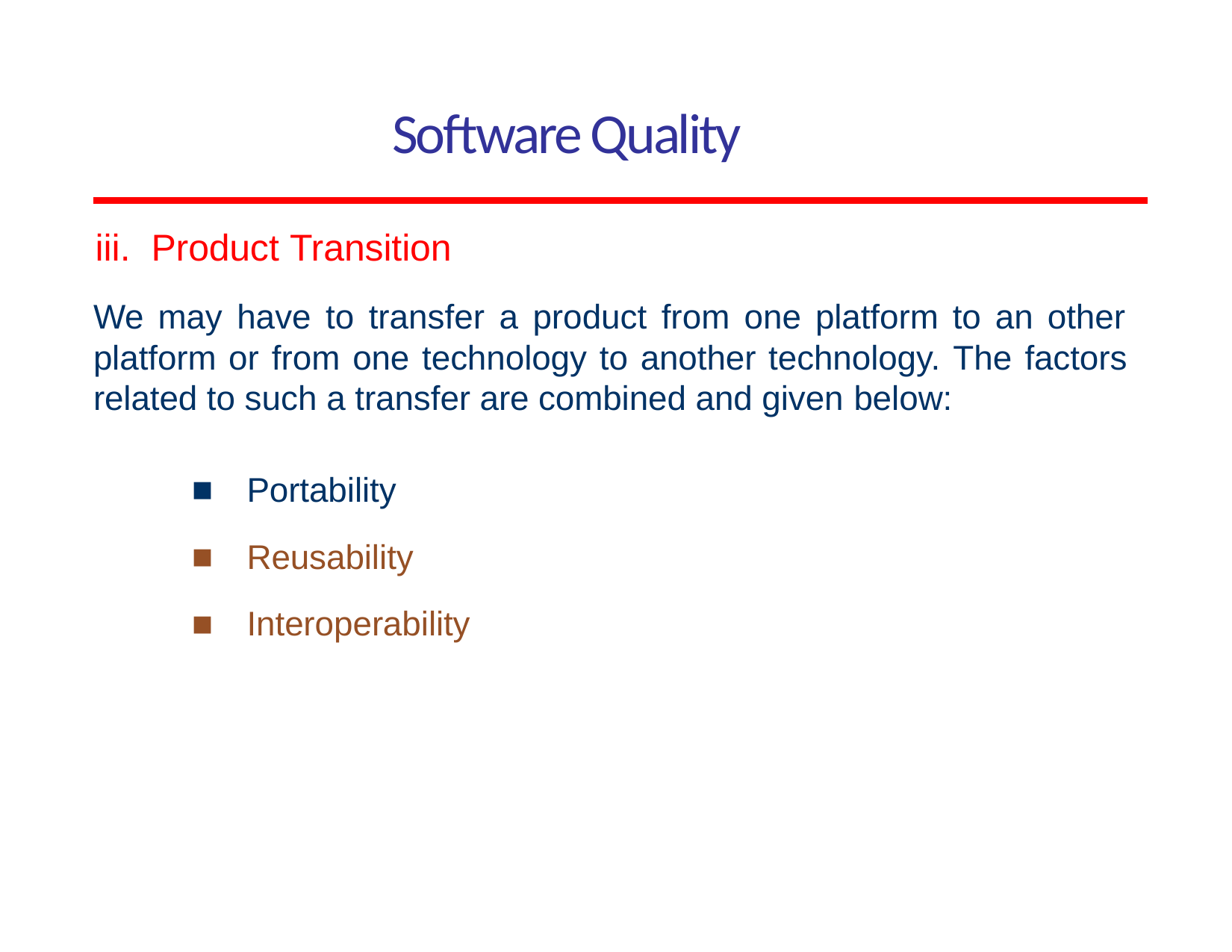

# Software Quality

Product Transition
We may have to transfer a product from one platform to an other  platform or from one technology to another technology. The factors  related to such a transfer are combined and given below:

Portability
Reusability
Interoperability